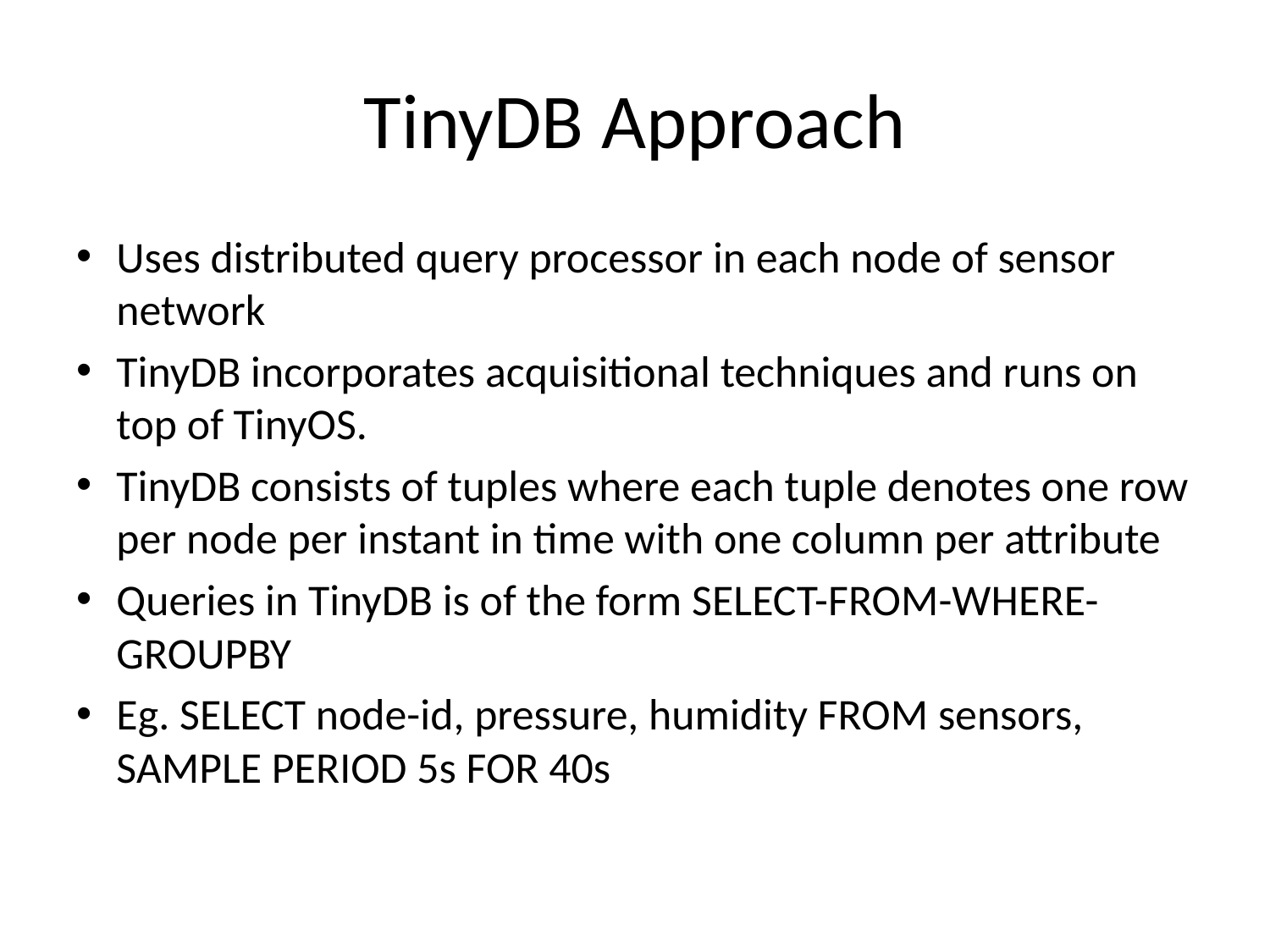

# TinyDB Approach
Uses distributed query processor in each node of sensor network
TinyDB incorporates acquisitional techniques and runs on top of TinyOS.
TinyDB consists of tuples where each tuple denotes one row per node per instant in time with one column per attribute
Queries in TinyDB is of the form SELECT-FROM-WHERE-GROUPBY
Eg. SELECT node-id, pressure, humidity FROM sensors, SAMPLE PERIOD 5s FOR 40s